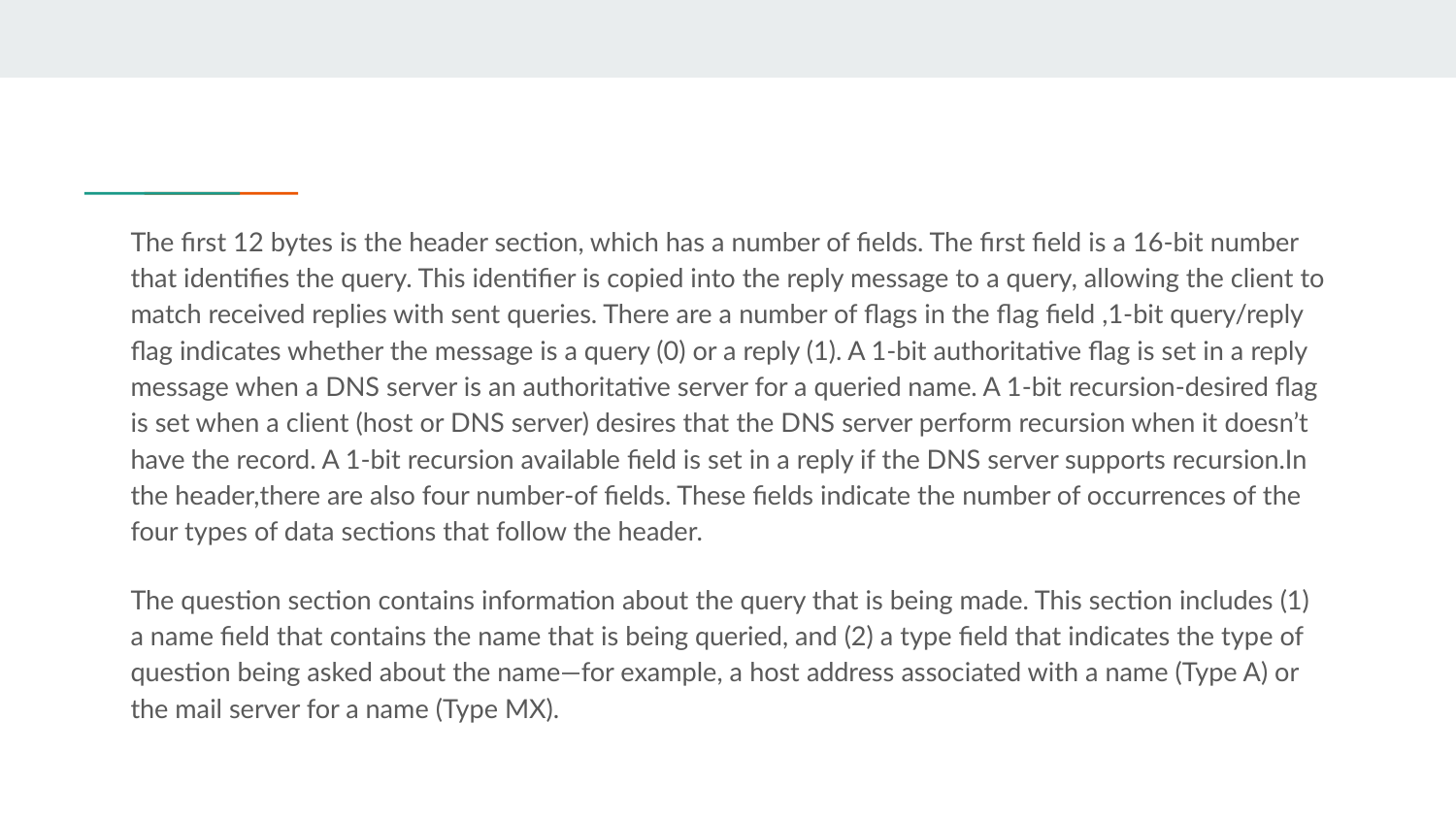

The first 12 bytes is the header section, which has a number of fields. The first field is a 16-bit number that identifies the query. This identifier is copied into the reply message to a query, allowing the client to match received replies with sent queries. There are a number of flags in the flag field ,1-bit query/reply flag indicates whether the message is a query (0) or a reply (1). A 1-bit authoritative flag is set in a reply message when a DNS server is an authoritative server for a queried name. A 1-bit recursion-desired flag is set when a client (host or DNS server) desires that the DNS server perform recursion when it doesn’t have the record. A 1-bit recursion available field is set in a reply if the DNS server supports recursion.In the header,there are also four number-of fields. These fields indicate the number of occurrences of the four types of data sections that follow the header.
The question section contains information about the query that is being made. This section includes (1) a name field that contains the name that is being queried, and (2) a type field that indicates the type of question being asked about the name—for example, a host address associated with a name (Type A) or the mail server for a name (Type MX).